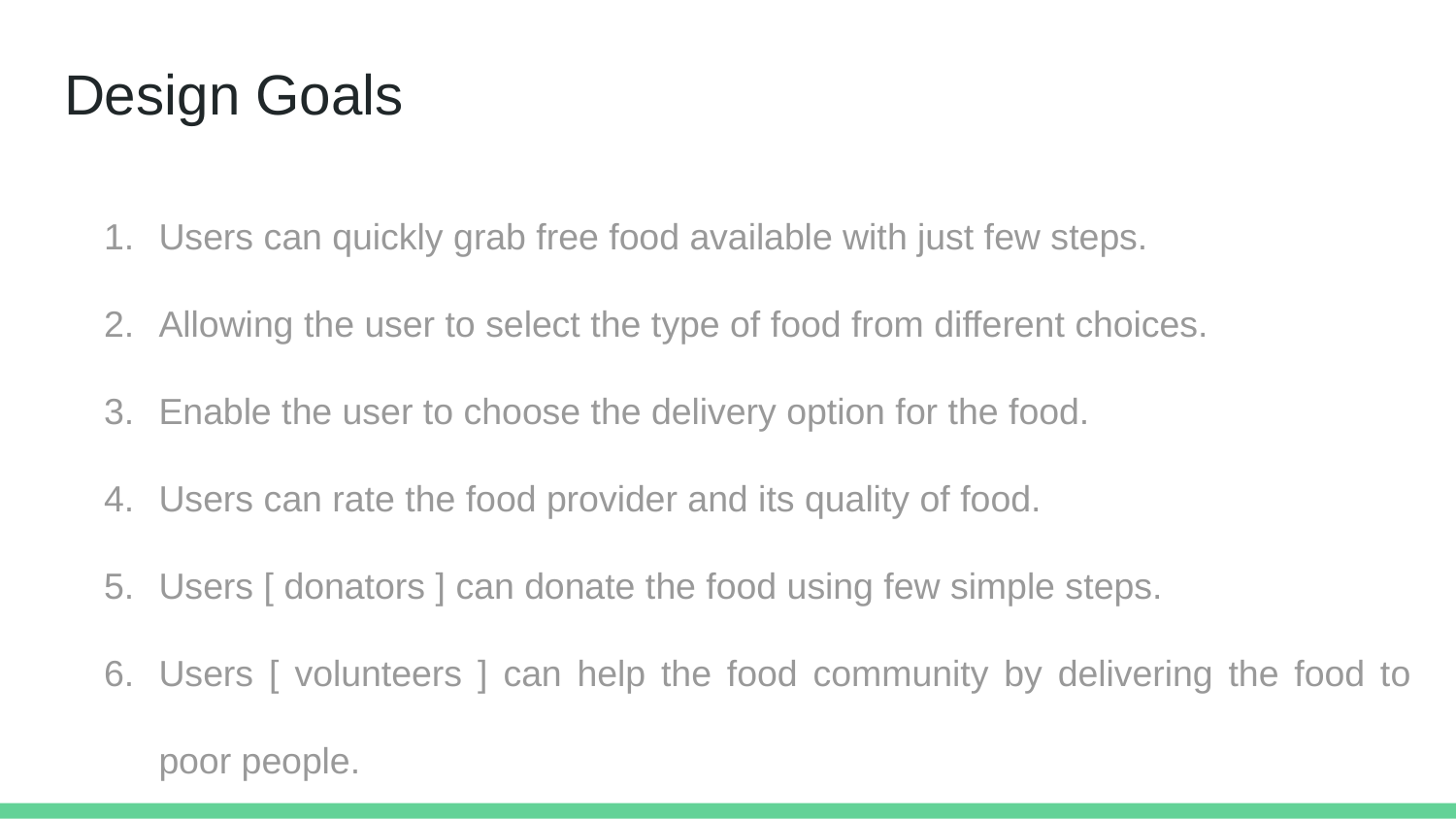

# Design Goals
Users can quickly grab free food available with just few steps.
Allowing the user to select the type of food from different choices.
Enable the user to choose the delivery option for the food.
Users can rate the food provider and its quality of food.
Users [ donators ] can donate the food using few simple steps.
Users [ volunteers ] can help the food community by delivering the food to poor people.